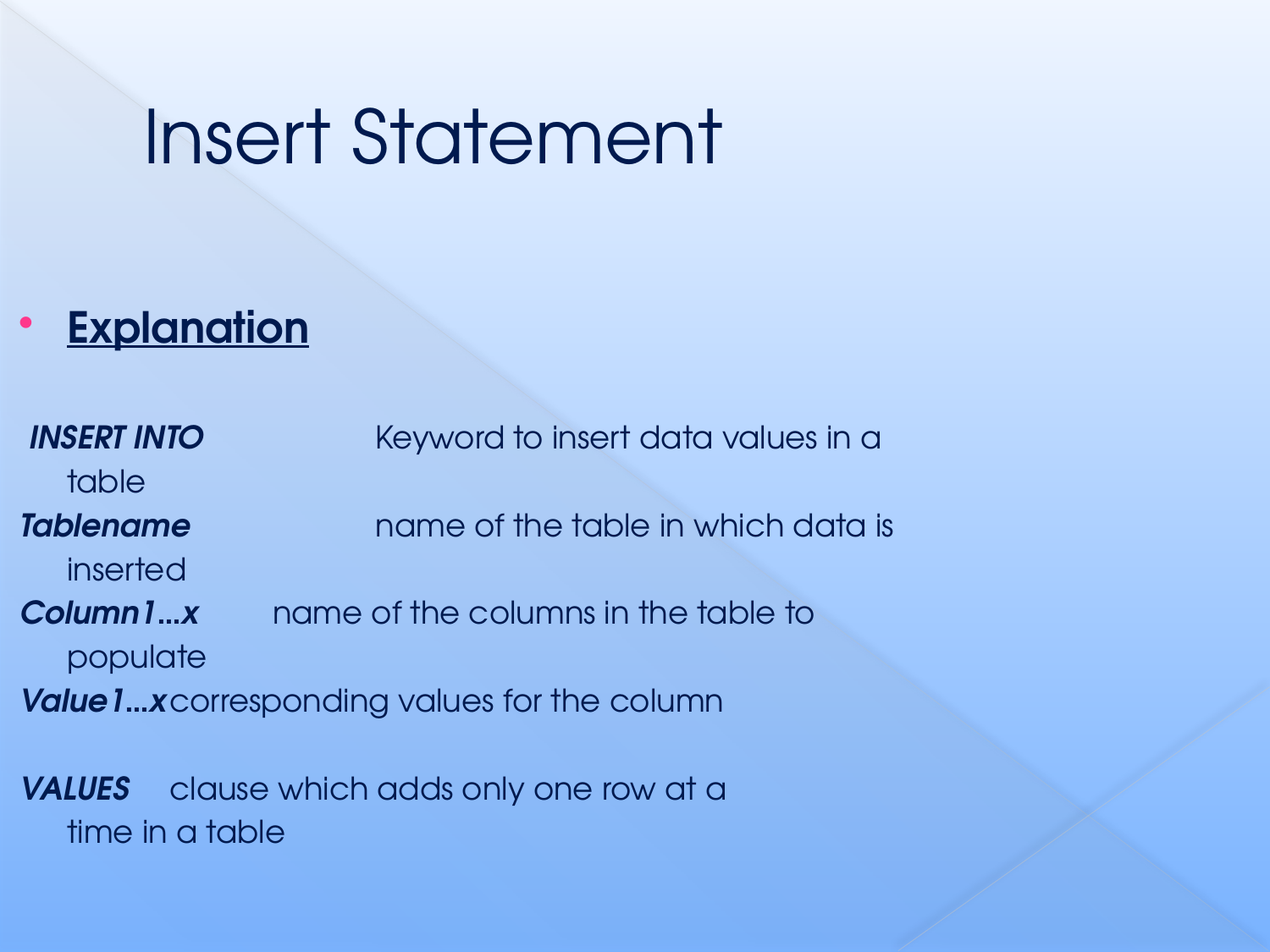

# Insert Statement
Explanation

 INSERT INTO          	Keyword to insert data values in a
				table
Tablename 	     	name of the table in which data is
				inserted
Column1…x		name of the columns in the table to
				populate
Value1…x		corresponding values for the column

VALUES		clause which adds only one row at a
				time in a table